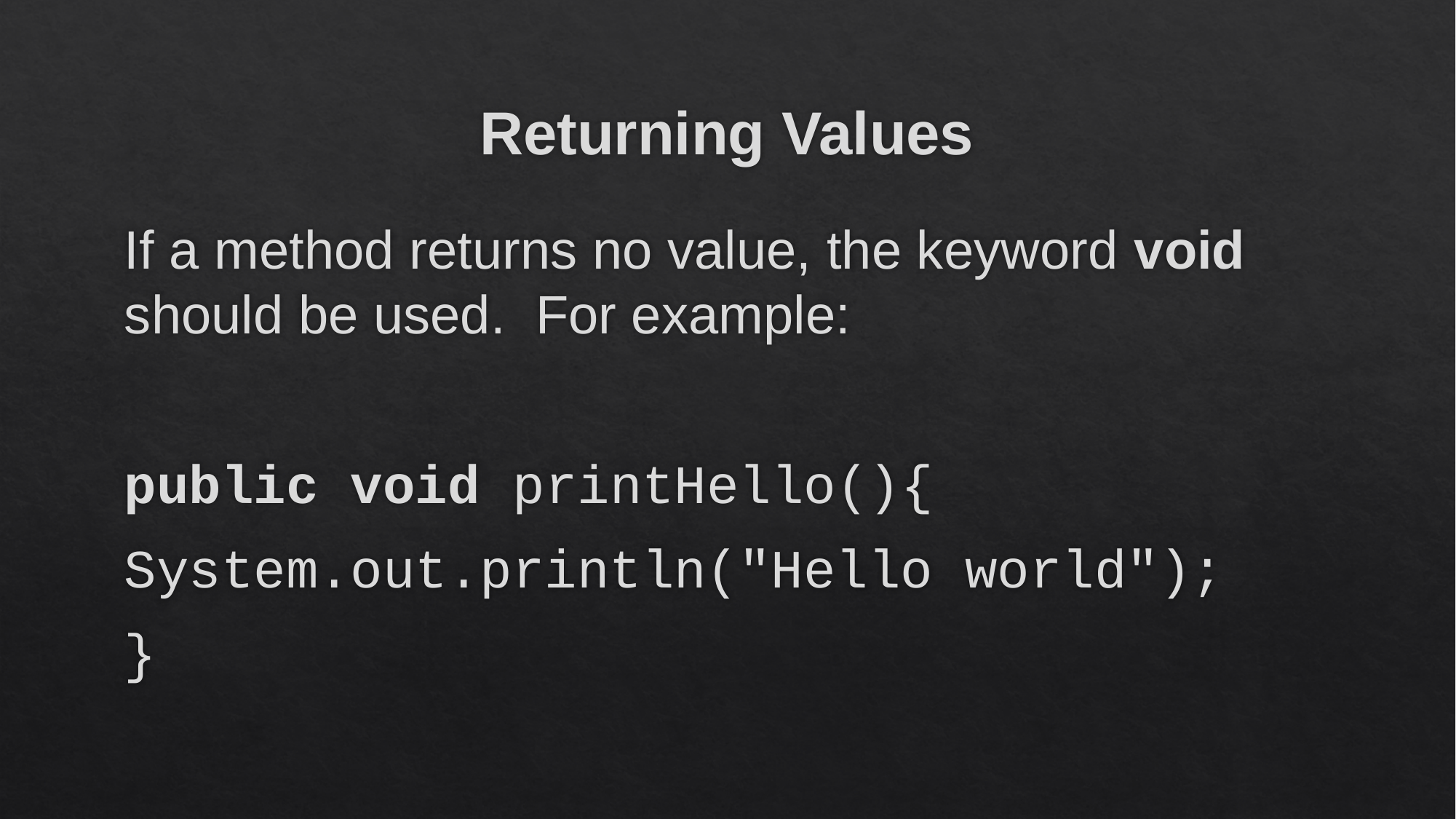

# Returning Values
If a method returns no value, the keyword void should be used.  For example:

public void printHello(){
	System.out.println("Hello world");
}